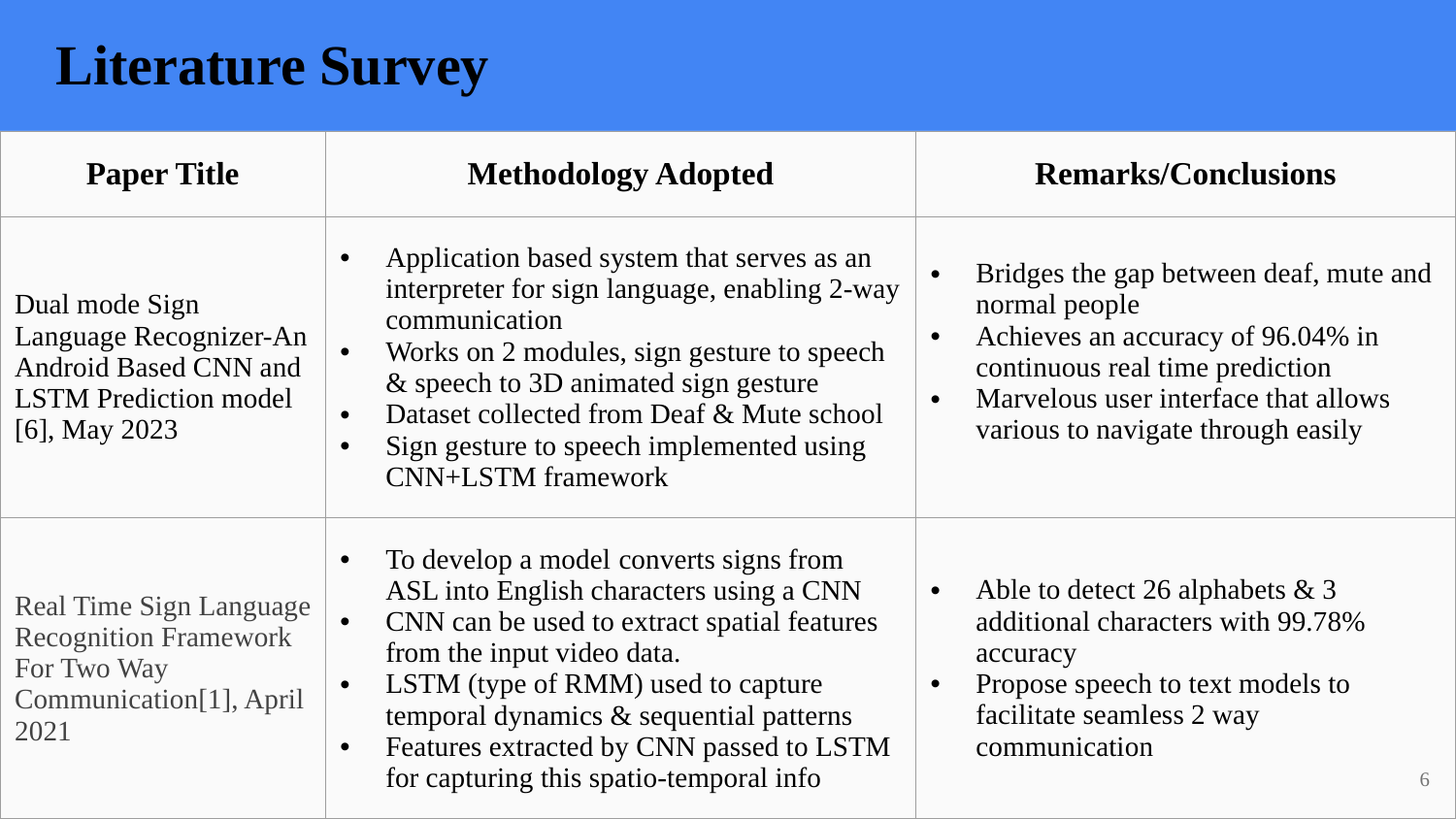

Literature Survey
| Paper Title | Methodology Adopted | Remarks/Conclusions |
| --- | --- | --- |
| Dual mode Sign Language Recognizer-An Android Based CNN and LSTM Prediction model [6], May 2023 | Application based system that serves as an interpreter for sign language, enabling 2-way communication Works on 2 modules, sign gesture to speech & speech to 3D animated sign gesture Dataset collected from Deaf & Mute school Sign gesture to speech implemented using CNN+LSTM framework | Bridges the gap between deaf, mute and normal people Achieves an accuracy of 96.04% in continuous real time prediction Marvelous user interface that allows various to navigate through easily |
| Real Time Sign Language Recognition Framework For Two Way Communication[1], April 2021 | To develop a model converts signs from ASL into English characters using a CNN CNN can be used to extract spatial features from the input video data. LSTM (type of RMM) used to capture temporal dynamics & sequential patterns Features extracted by CNN passed to LSTM for capturing this spatio-temporal info | Able to detect 26 alphabets & 3 additional characters with 99.78% accuracy Propose speech to text models to facilitate seamless 2 way communication |
6